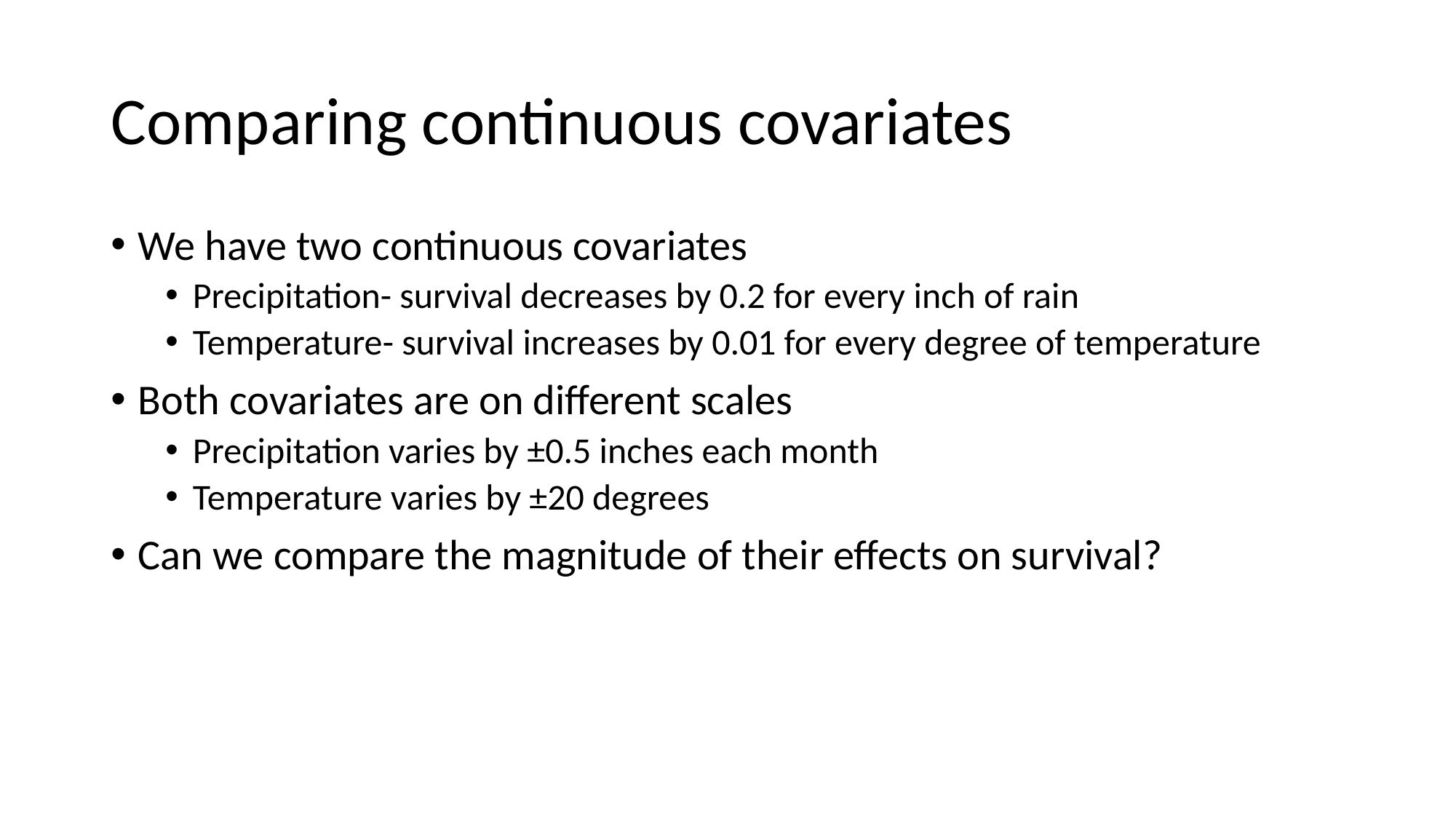

# Comparing continuous covariates
We have two continuous covariates
Precipitation- survival decreases by 0.2 for every inch of rain
Temperature- survival increases by 0.01 for every degree of temperature
Both covariates are on different scales
Precipitation varies by ±0.5 inches each month
Temperature varies by ±20 degrees
Can we compare the magnitude of their effects on survival?